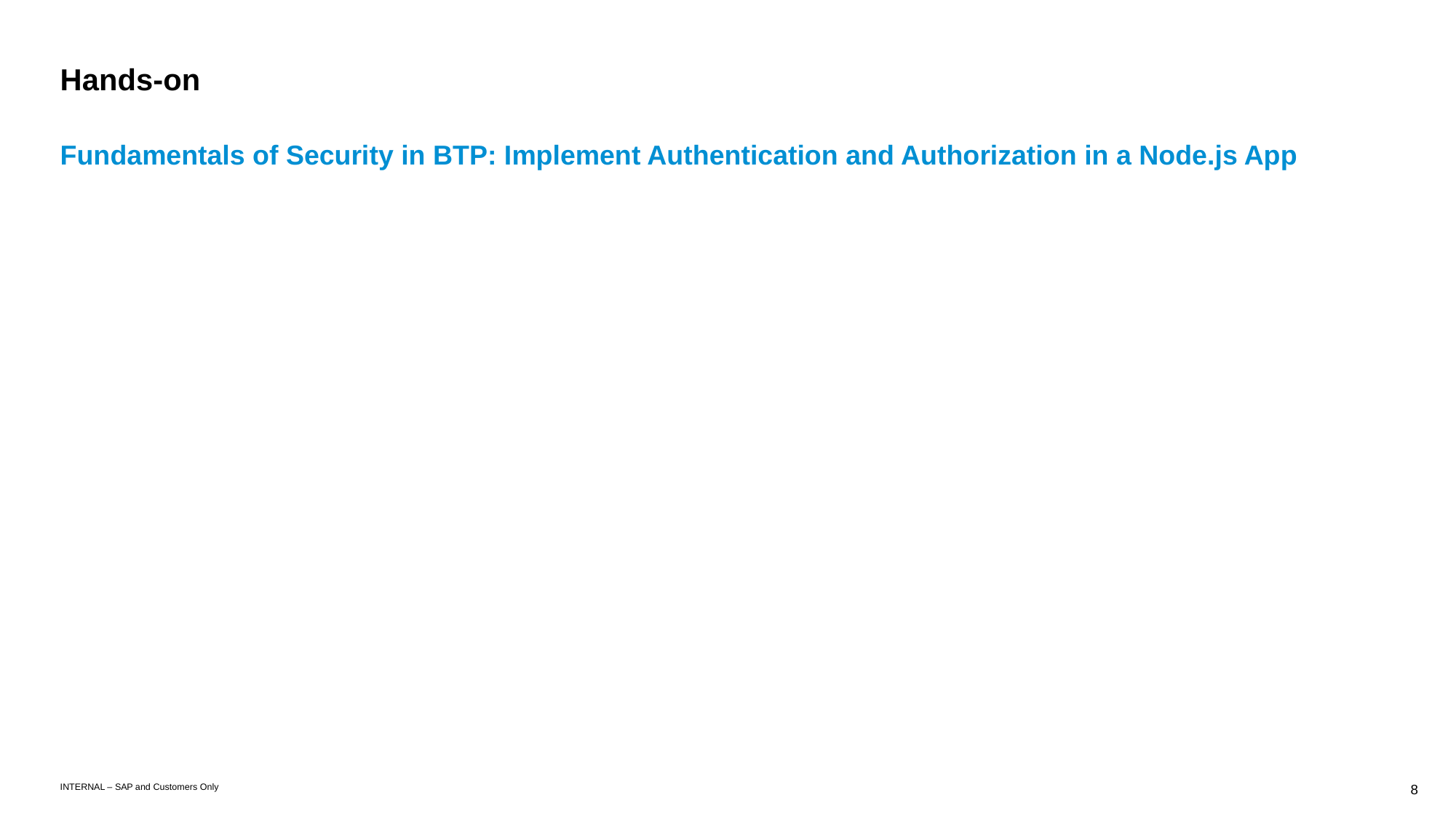

# Hands-on
Fundamentals of Security in BTP: Implement Authentication and Authorization in a Node.js App